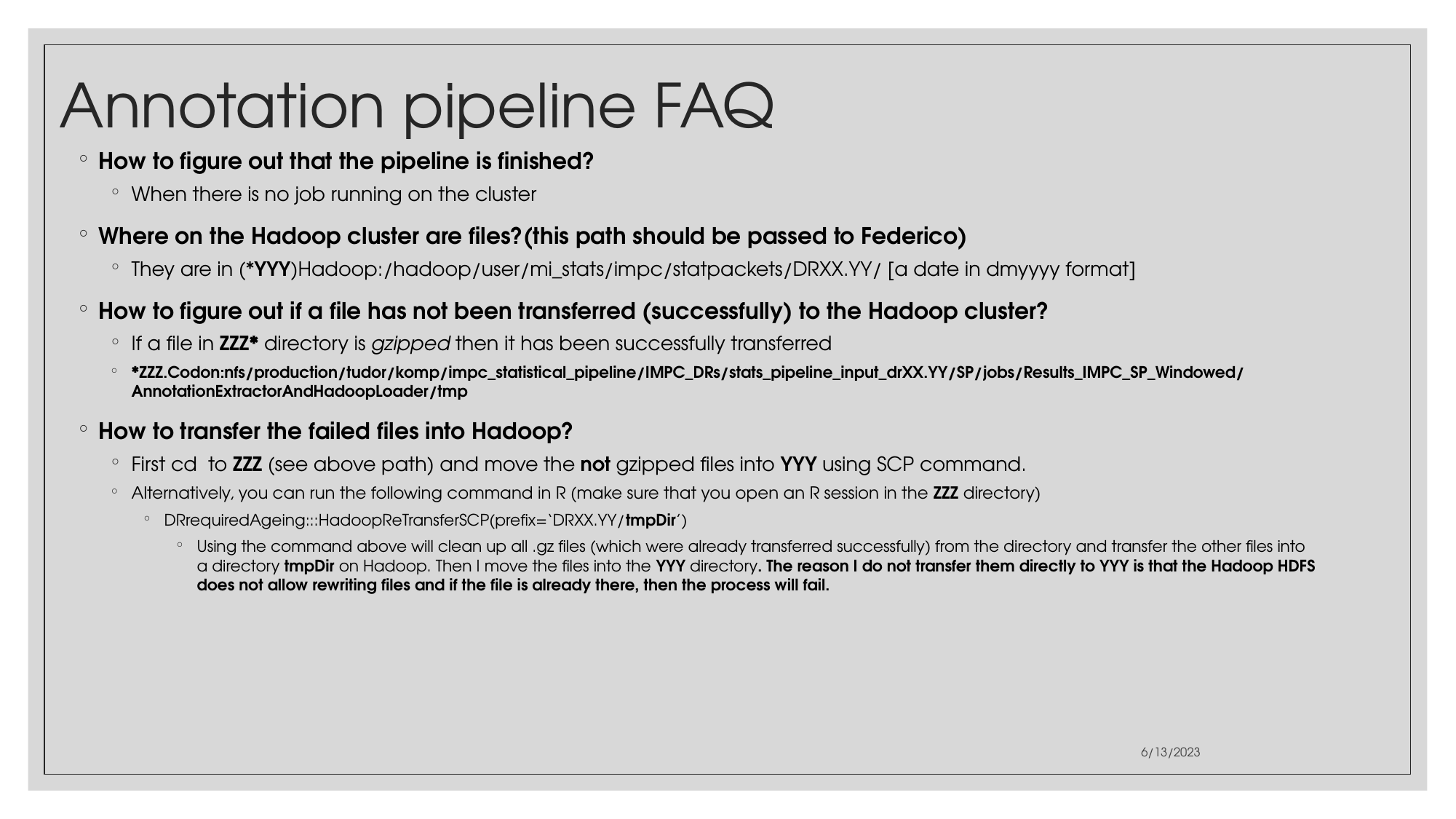

# Annotation pipeline FAQ
How to figure out that the pipeline is finished?
When there is no job running on the cluster
Where on the Hadoop cluster are files?(this path should be passed to Federico)
They are in (*YYY)Hadoop:/hadoop/user/mi_stats/impc/statpackets/DRXX.YY/ [a date in dmyyyy format]
How to figure out if a file has not been transferred (successfully) to the Hadoop cluster?
If a file in ZZZ* directory is gzipped then it has been successfully transferred
*ZZZ.Codon:nfs/production/tudor/komp/impc_statistical_pipeline/IMPC_DRs/stats_pipeline_input_drXX.YY/SP/jobs/Results_IMPC_SP_Windowed/AnnotationExtractorAndHadoopLoader/tmp
How to transfer the failed files into Hadoop?
First cd  to ZZZ (see above path) and move the not gzipped files into YYY using SCP command.
Alternatively, you can run the following command in R (make sure that you open an R session in the ZZZ directory)
DRrequiredAgeing:::HadoopReTransferSCP(prefix=‘DRXX.YY/tmpDir’)
Using the command above will clean up all .gz files (which were already transferred successfully) from the directory and transfer the other files into a directory tmpDir on Hadoop. Then I move the files into the YYY directory. The reason I do not transfer them directly to YYY is that the Hadoop HDFS does not allow rewriting files and if the file is already there, then the process will fail.

6/13/2023